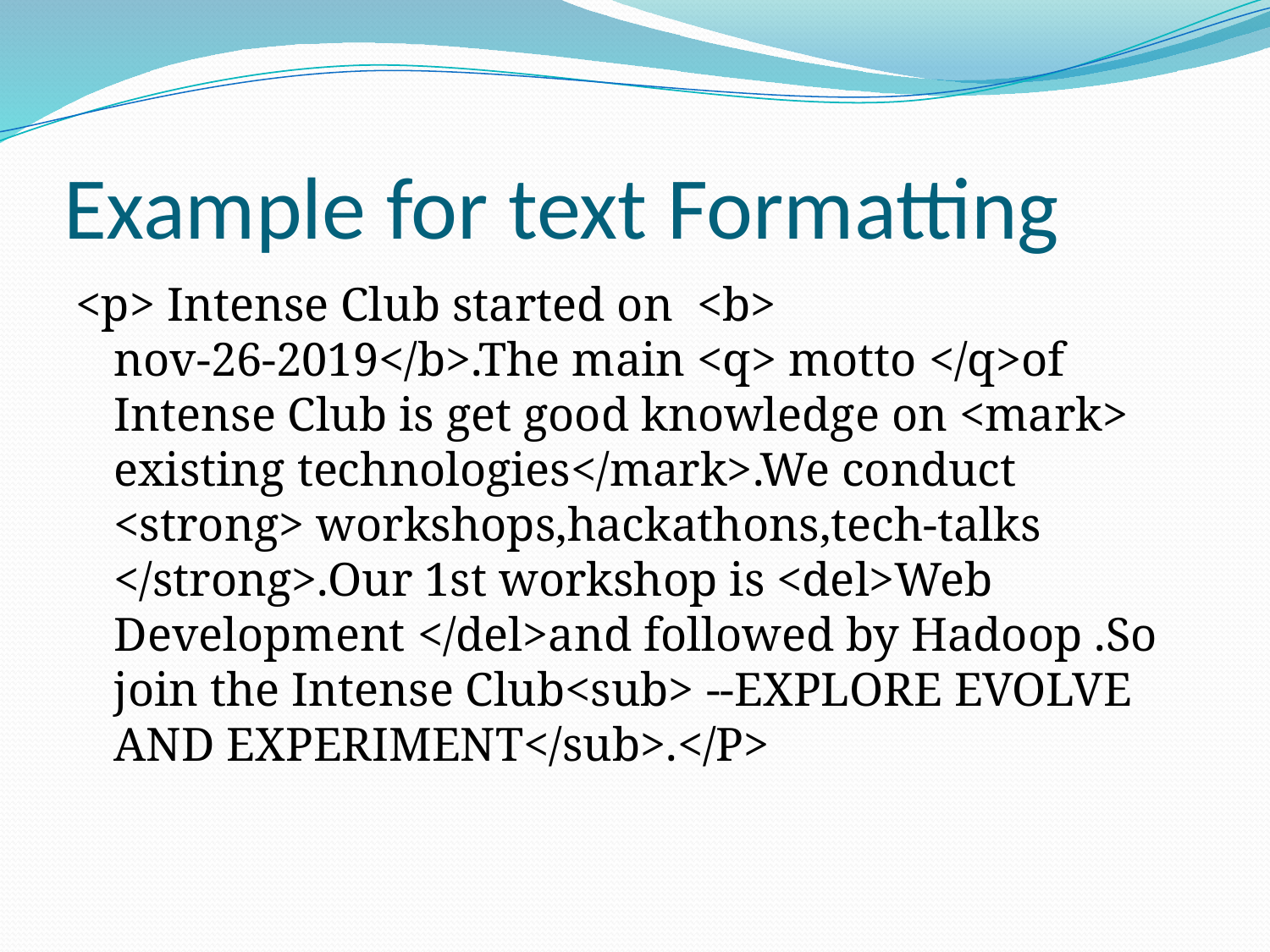

# Example for text Formatting
<p> Intense Club started on  <b> nov-26-2019</b>.The main <q> motto </q>of Intense Club is get good knowledge on <mark> existing technologies</mark>.We conduct <strong> workshops,hackathons,tech-talks </strong>.Our 1st workshop is <del>Web Development </del>and followed by Hadoop .So join the Intense Club<sub> --EXPLORE EVOLVE AND EXPERIMENT</sub>.</P>